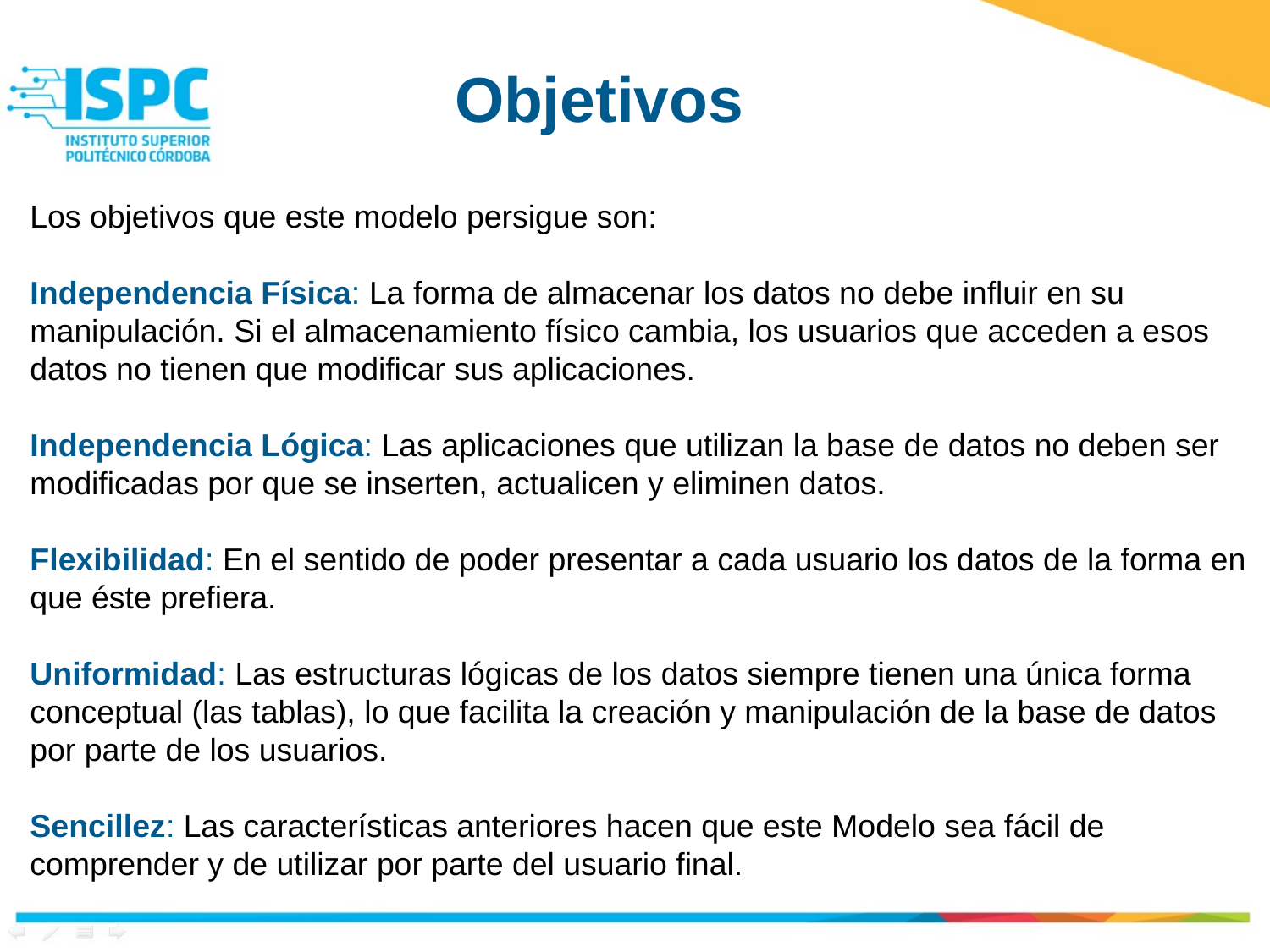

Objetivos
Los objetivos que este modelo persigue son:

Independencia Física: La forma de almacenar los datos no debe influir en su manipulación. Si el almacenamiento físico cambia, los usuarios que acceden a esos datos no tienen que modificar sus aplicaciones.

Independencia Lógica: Las aplicaciones que utilizan la base de datos no deben ser modificadas por que se inserten, actualicen y eliminen datos.

Flexibilidad: En el sentido de poder presentar a cada usuario los datos de la forma en que éste prefiera.

Uniformidad: Las estructuras lógicas de los datos siempre tienen una única forma conceptual (las tablas), lo que facilita la creación y manipulación de la base de datos por parte de los usuarios.

Sencillez: Las características anteriores hacen que este Modelo sea fácil de comprender y de utilizar por parte del usuario final.